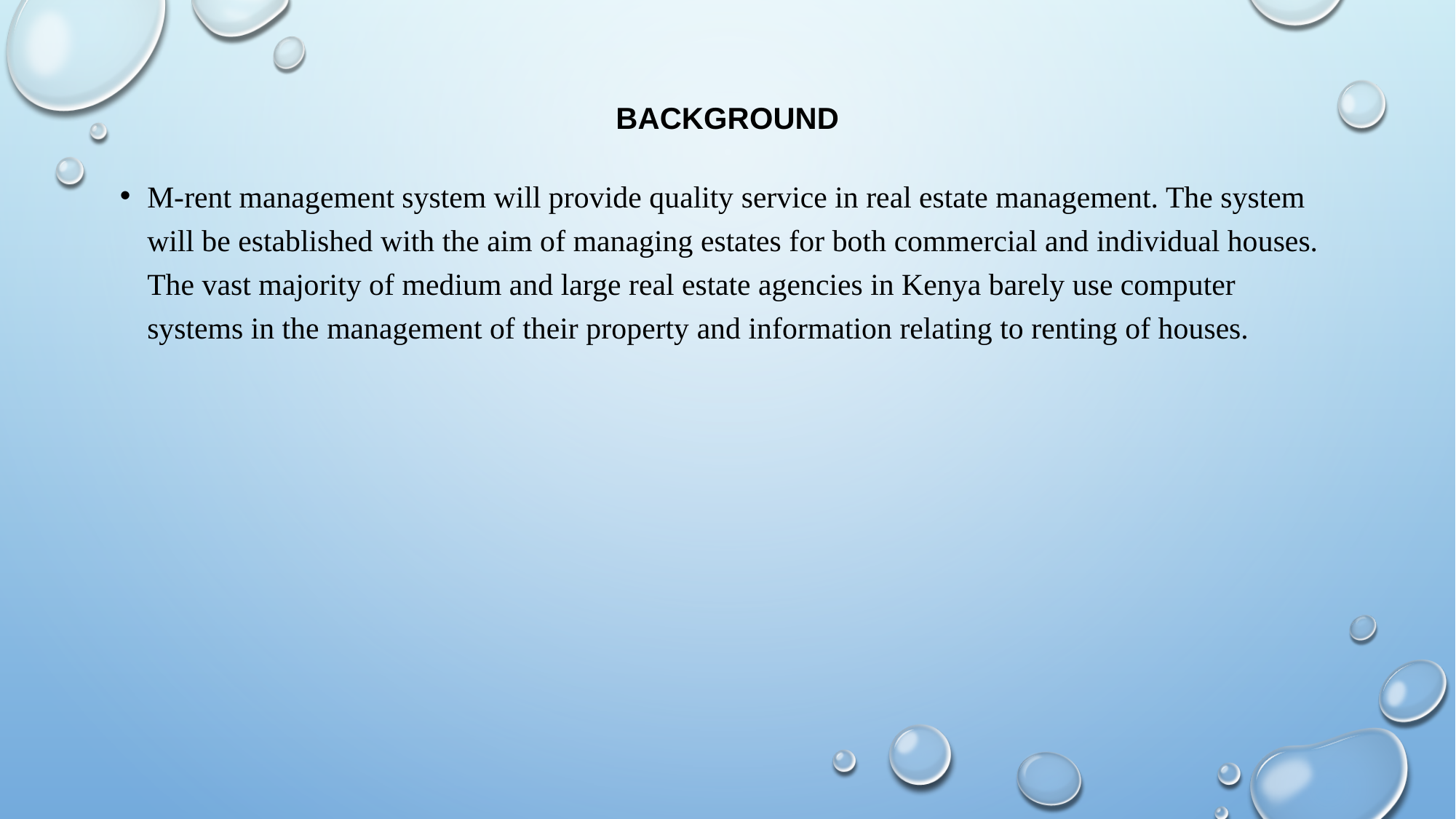

# BACKGROUND
M-rent management system will provide quality service in real estate management. The system will be established with the aim of managing estates for both commercial and individual houses. The vast majority of medium and large real estate agencies in Kenya barely use computer systems in the management of their property and information relating to renting of houses.